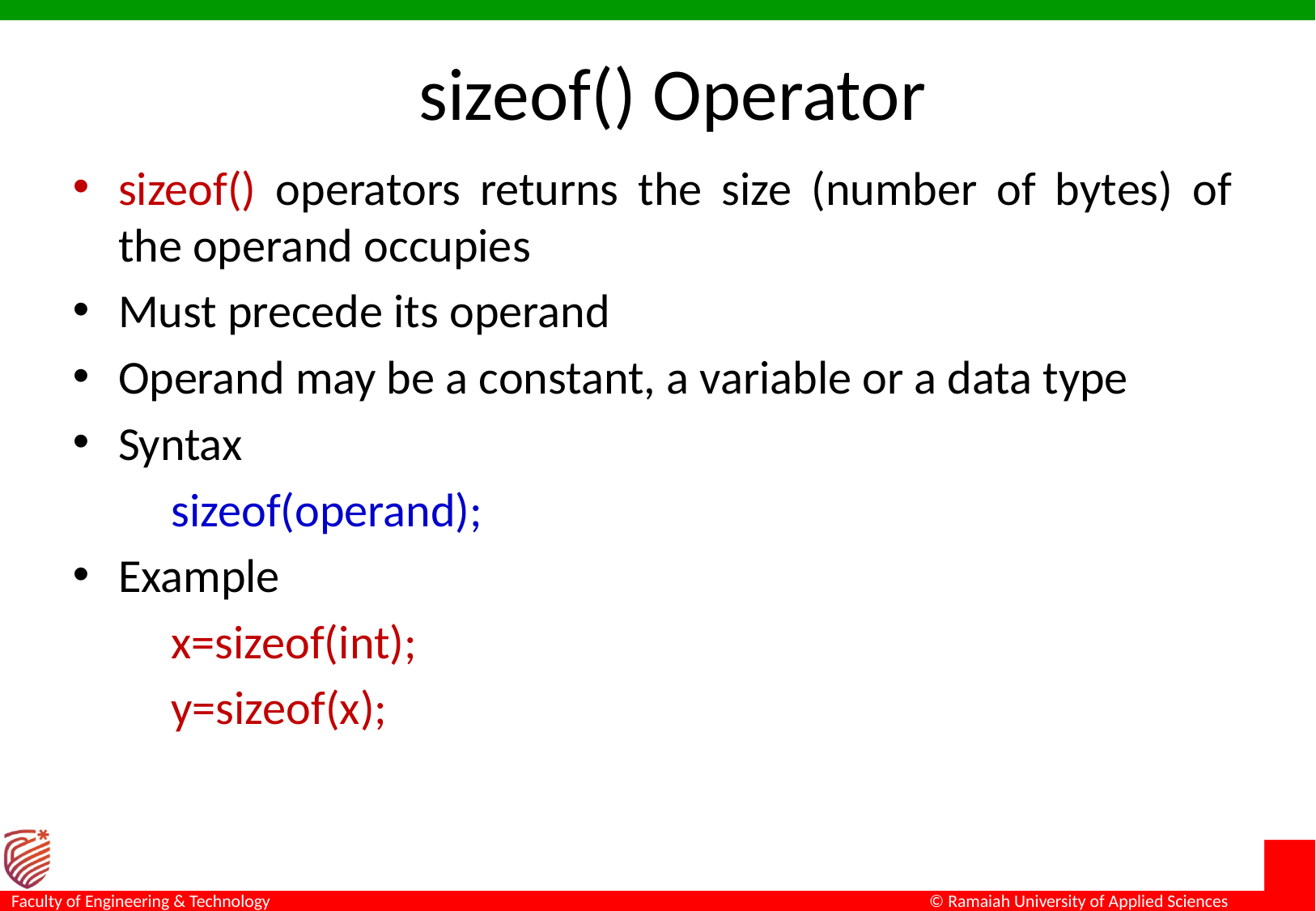

# sizeof() Operator
sizeof() operators returns the size (number of bytes) of the operand occupies
Must precede its operand
Operand may be a constant, a variable or a data type
Syntax
	sizeof(operand);
Example
	x=sizeof(int);
	y=sizeof(x);